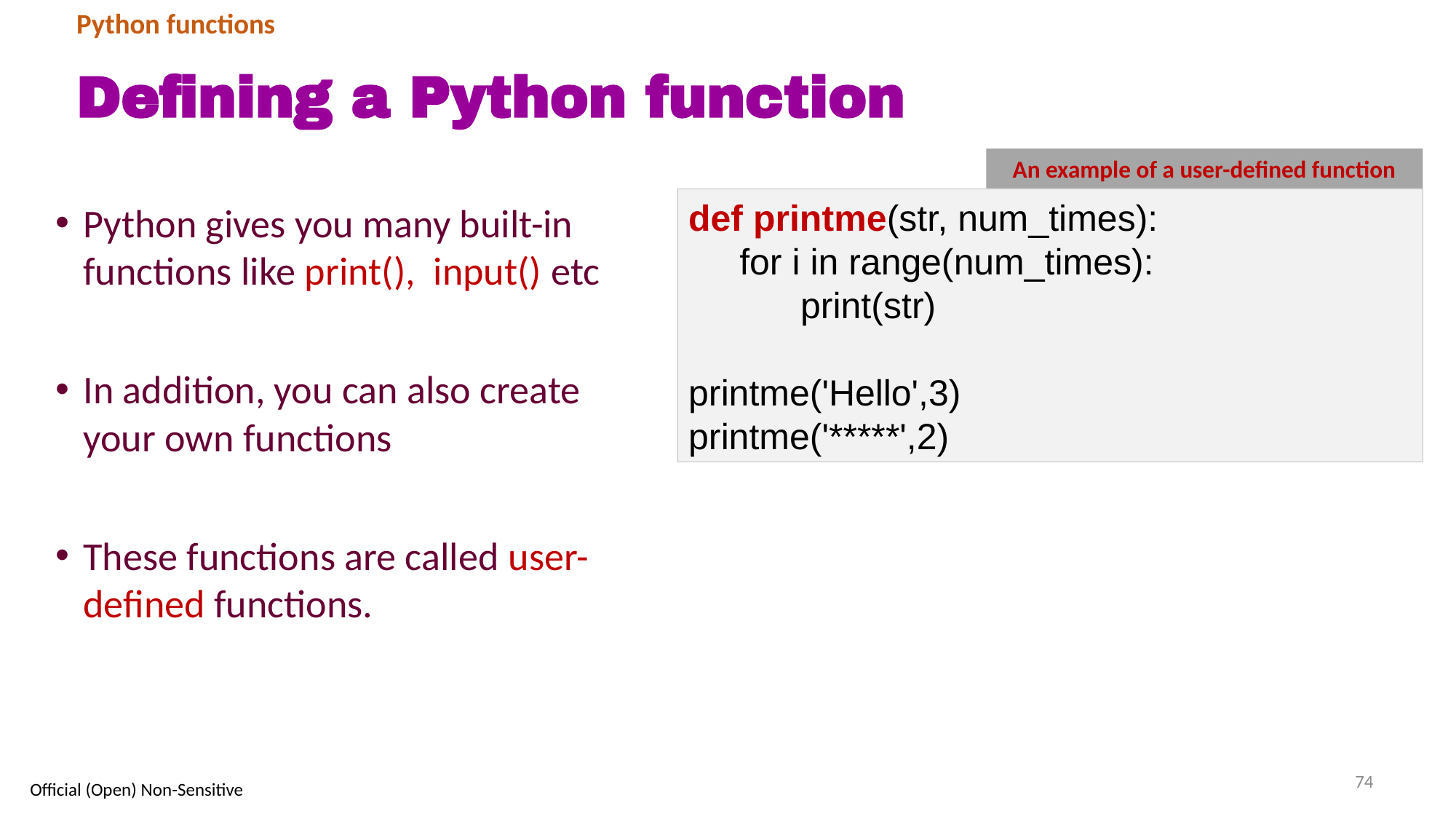

Python functions
# Defining a Python function
An example of a user-defined function
def printme(str, num_times):
     for i in range(num_times):
           print(str)

printme('Hello',3)
printme('*****',2)
Python gives you many built-in functions like print(),  input() etc

In addition, you can also create your own functions

These functions are called user-defined functions.
74
Official (Open) Non-Sensitive